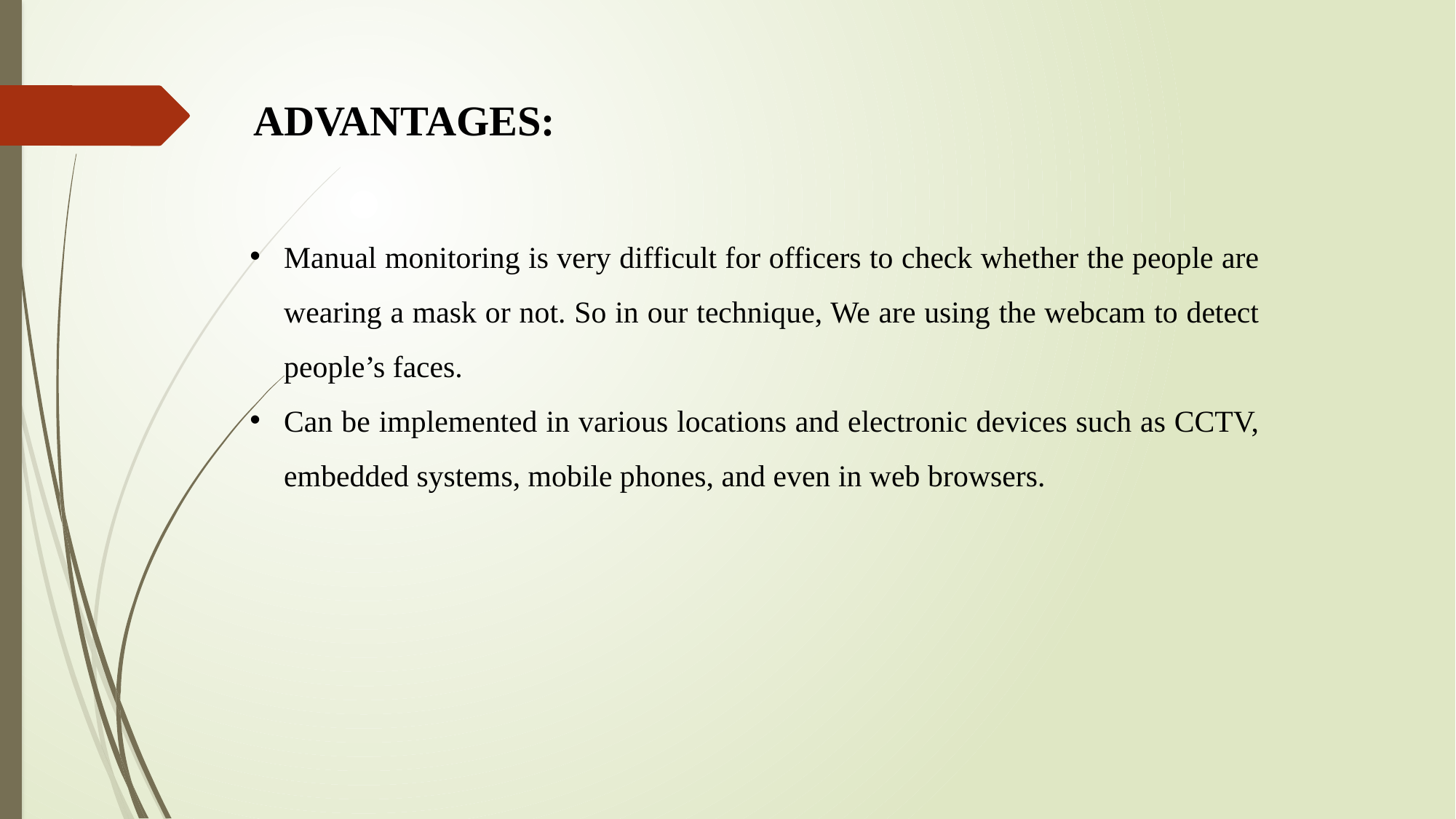

ADVANTAGES:

Manual monitoring is very difficult for officers to check whether the people are wearing a mask or not. So in our technique, We are using the webcam to detect people’s faces.
Can be implemented in various locations and electronic devices such as CCTV, embedded systems, mobile phones, and even in web browsers.